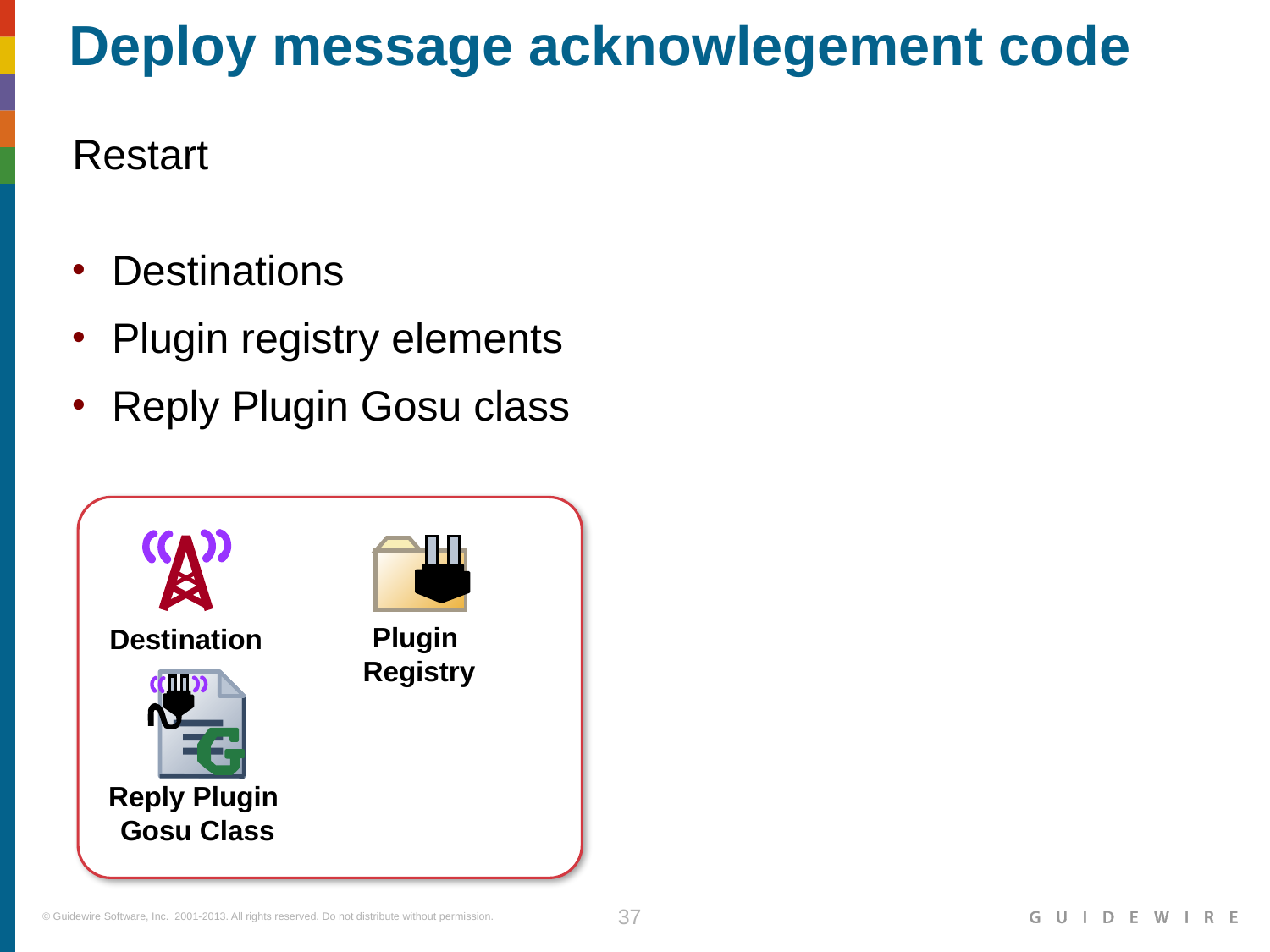

# Deploy message acknowlegement code
Restart
Destinations
Plugin registry elements
Reply Plugin Gosu class

Plugin
Registry
Destination

Reply Plugin
Gosu Class